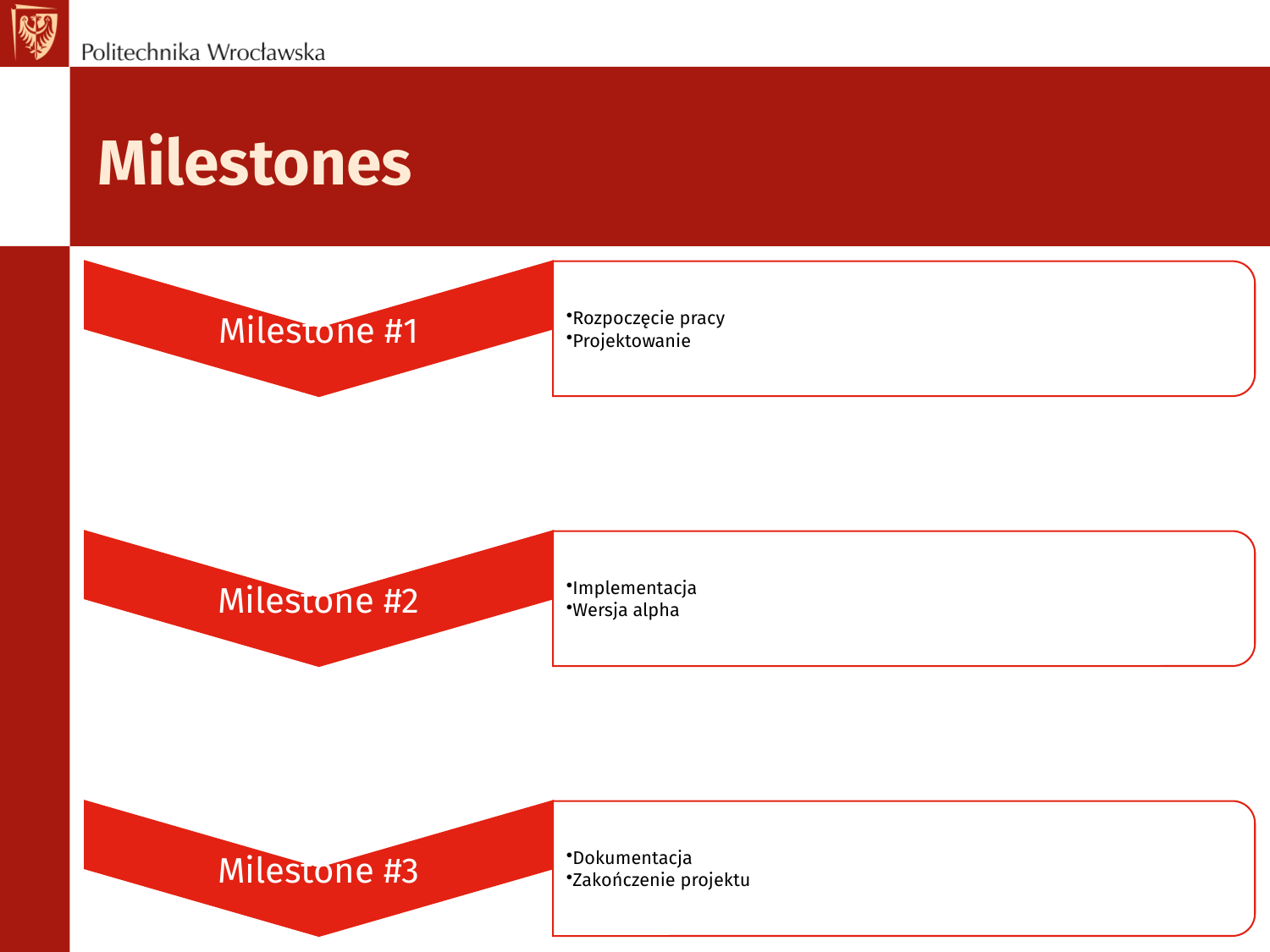

# Milestones
Milestone #1
Rozpoczęcie pracy
Projektowanie
Milestone #2
Implementacja
Wersja alpha
Milestone #3
Dokumentacja
Zakończenie projektu